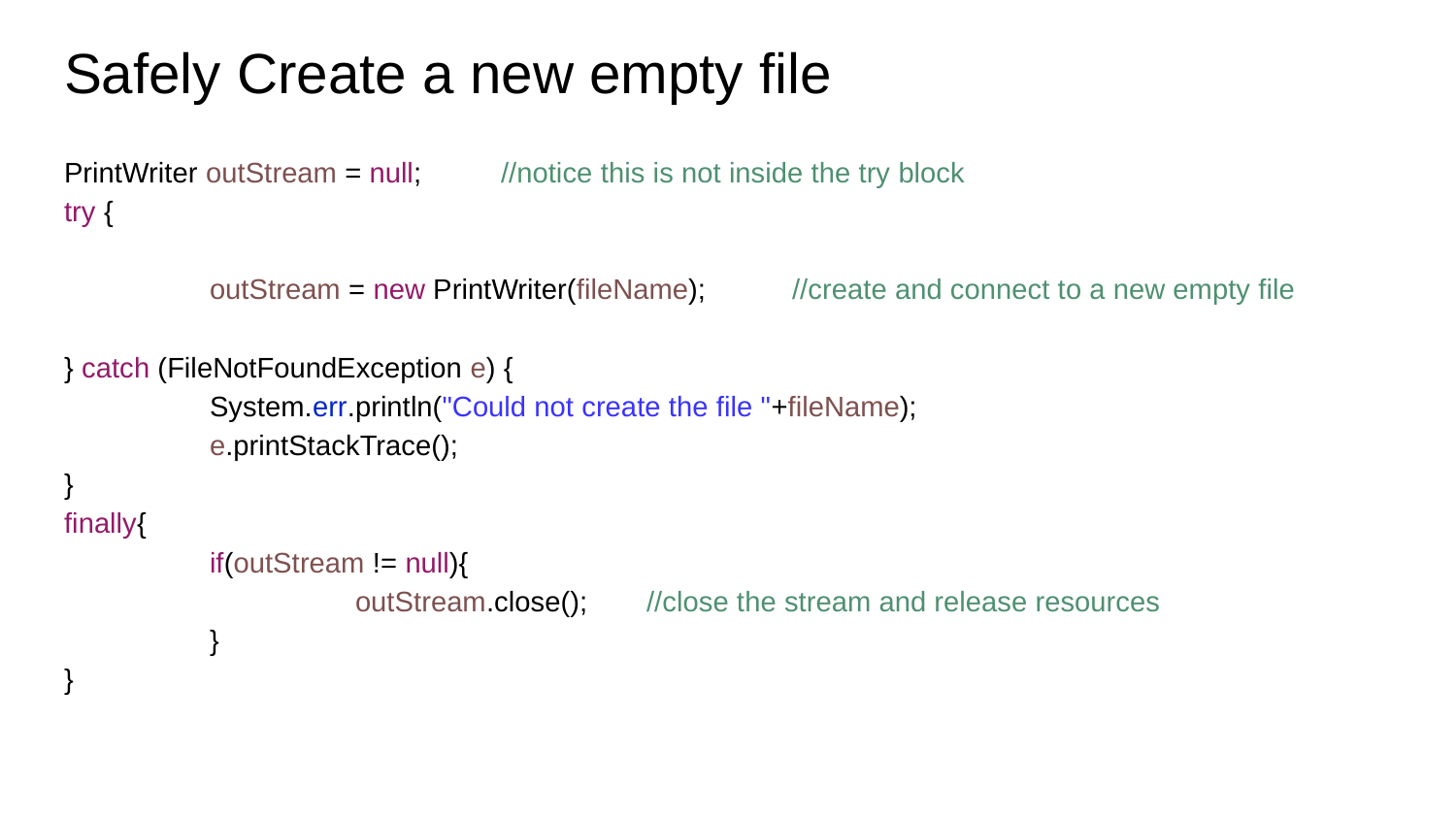

# Safely Create a new empty file
PrintWriter outStream = null;	//notice this is not inside the try block
try {

	outStream = new PrintWriter(fileName);	//create and connect to a new empty file

} catch (FileNotFoundException e) {
	System.err.println("Could not create the file "+fileName);
	e.printStackTrace();
}
finally{
	if(outStream != null){
		outStream.close();	//close the stream and release resources
	}
}